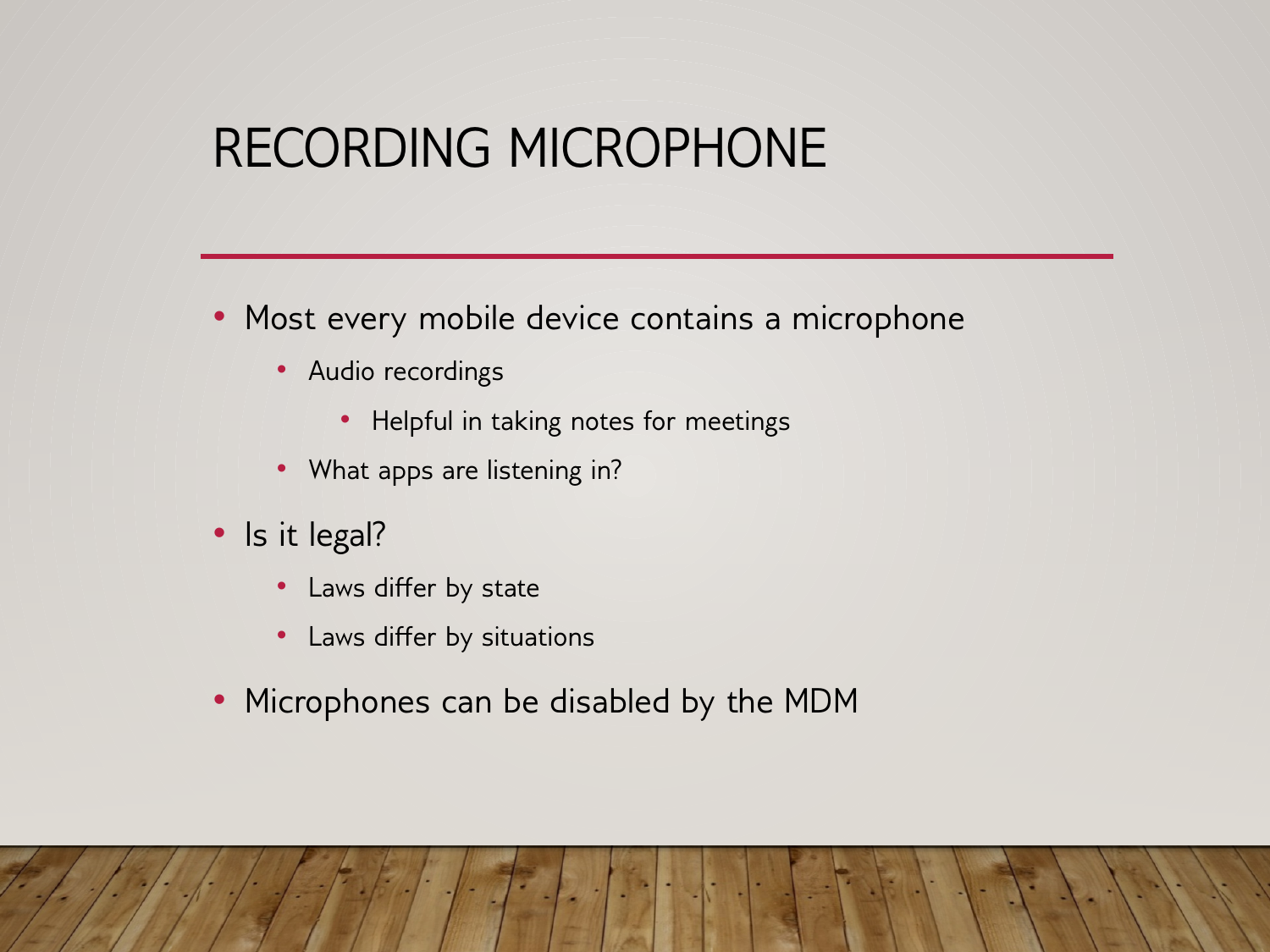

# Recording Microphone
Most every mobile device contains a microphone
Audio recordings
Helpful in taking notes for meetings
What apps are listening in?
Is it legal?
Laws differ by state
Laws differ by situations
Microphones can be disabled by the MDM